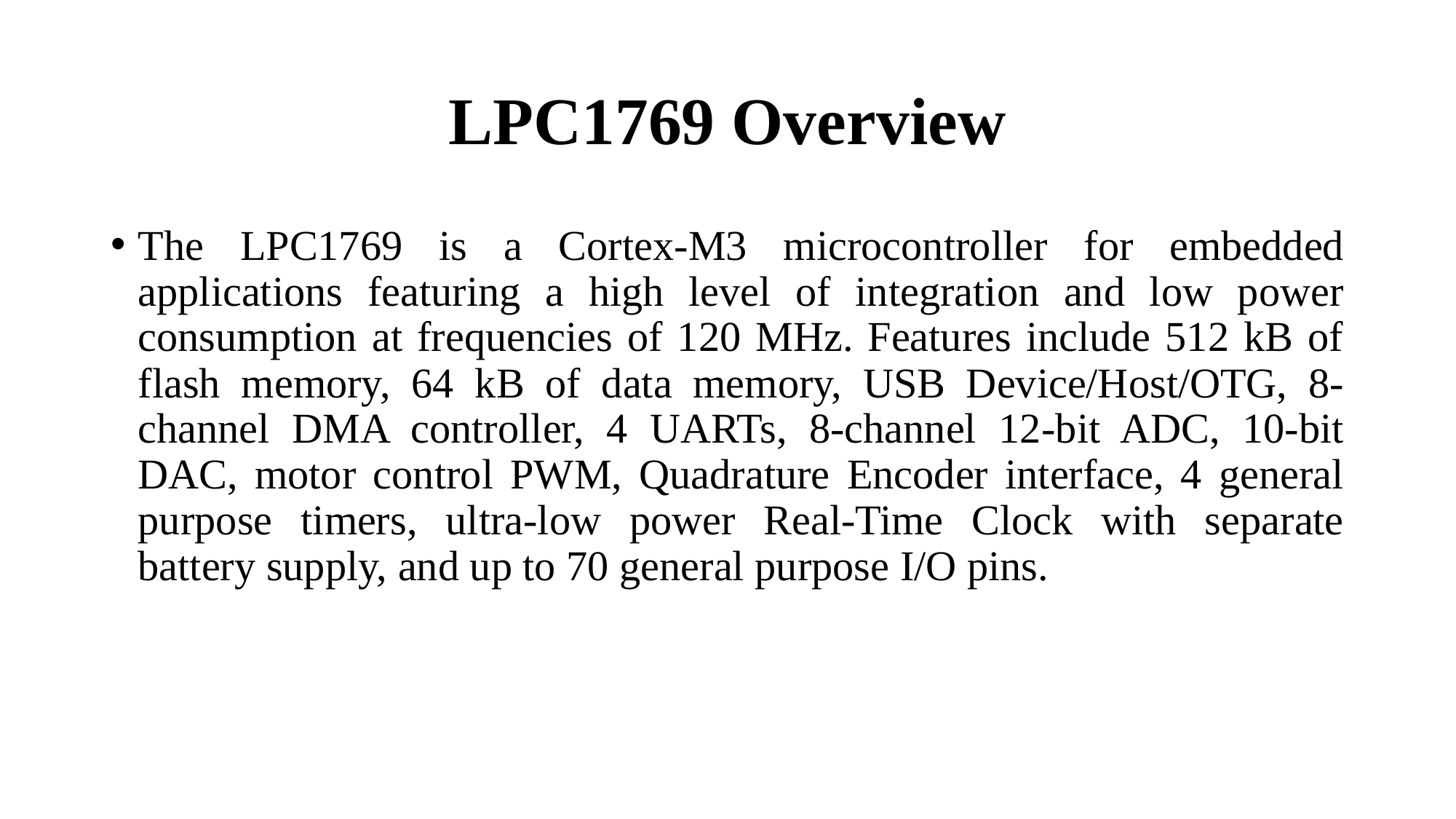

LPC1769 Overview
The LPC1769 is a Cortex-M3 microcontroller for embedded applications featuring a high level of integration and low power consumption at frequencies of 120 MHz. Features include 512 kB of flash memory, 64 kB of data memory, USB Device/Host/OTG, 8-channel DMA controller, 4 UARTs, 8-channel 12-bit ADC, 10-bit DAC, motor control PWM, Quadrature Encoder interface, 4 general purpose timers, ultra-low power Real-Time Clock with separate battery supply, and up to 70 general purpose I/O pins.